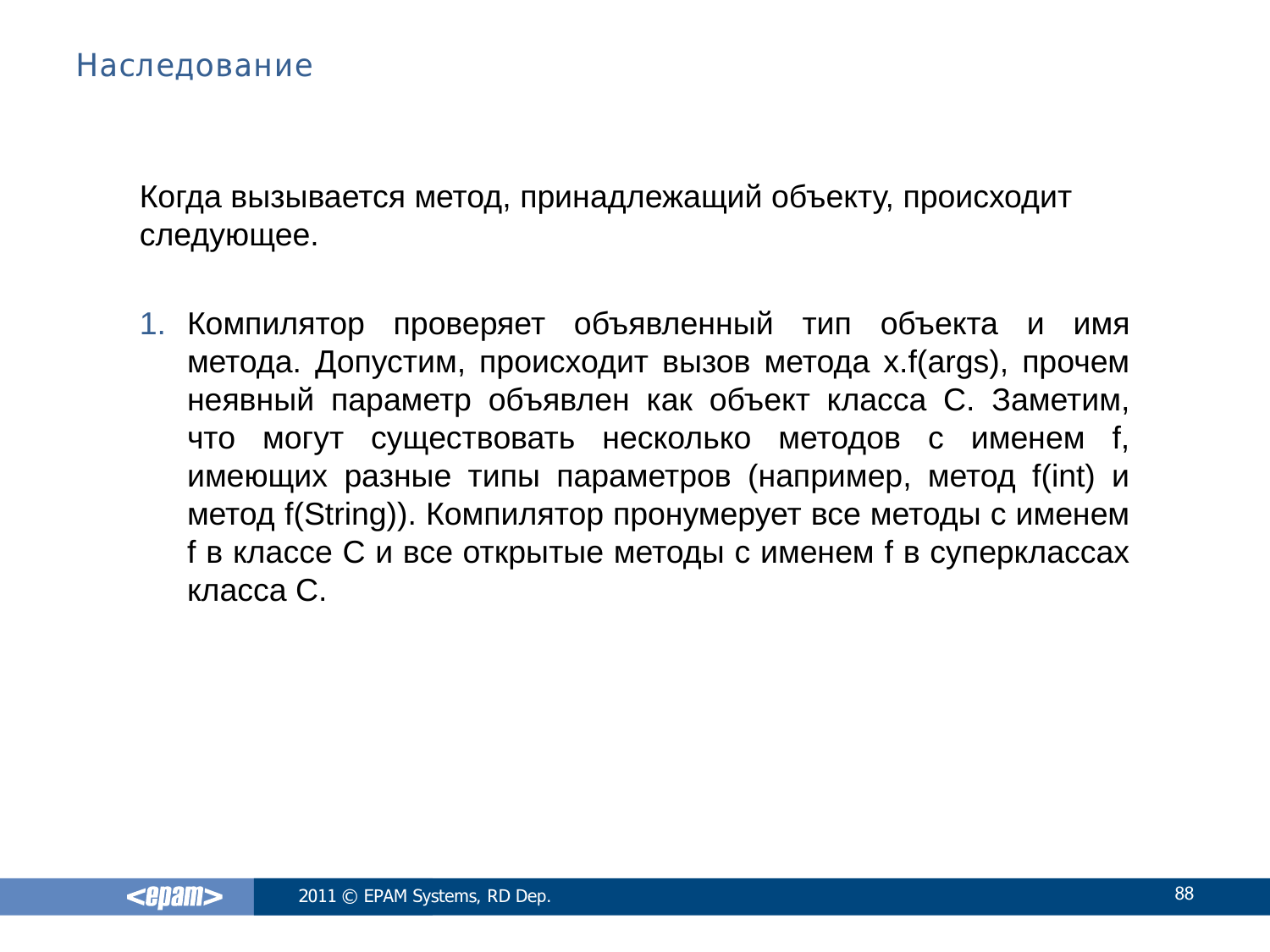

# Наследование
Когда вызывается метод, принадлежащий объекту, происходит следующее.

Компилятор проверяет объявленный тип объекта и имя метода. Допустим, происходит вызов метода x.f(args), прочем неявный параметр объявлен как объект класса С. Заметим, что могут существовать несколько методов с именем f, имеющих разные типы параметров (например, метод f(int) и метод f(String)). Компилятор пронумерует все методы с именем f в классе С и все открытые методы с именем f в суперклассах класса С.

88
2011 © EPAM Systems, RD Dep.